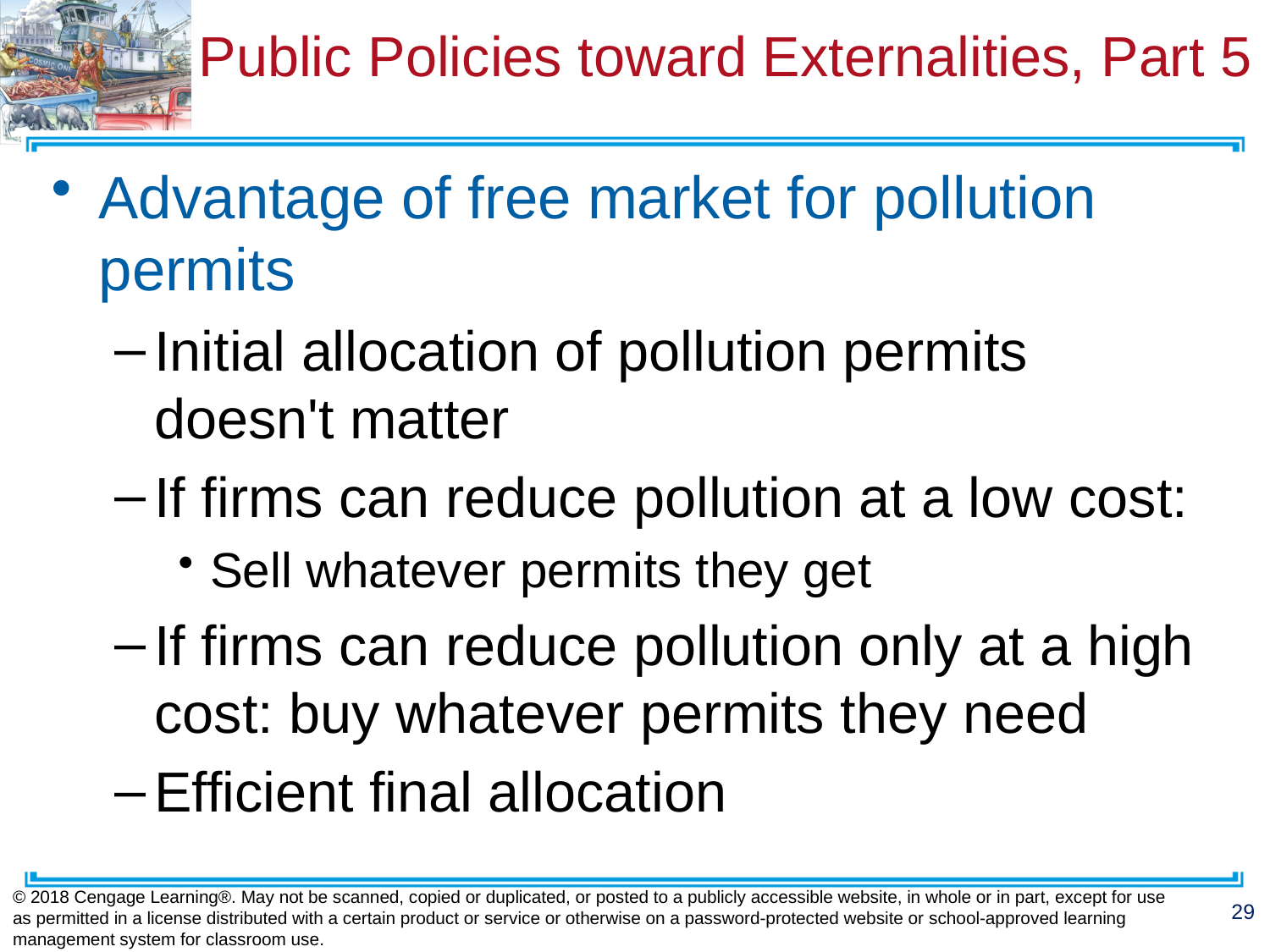

# Public Policies toward Externalities, Part 5
Advantage of free market for pollution permits
Initial allocation of pollution permits doesn't matter
If firms can reduce pollution at a low cost:
Sell whatever permits they get
If firms can reduce pollution only at a high cost: buy whatever permits they need
Efficient final allocation
© 2018 Cengage Learning®. May not be scanned, copied or duplicated, or posted to a publicly accessible website, in whole or in part, except for use as permitted in a license distributed with a certain product or service or otherwise on a password-protected website or school-approved learning management system for classroom use.
29